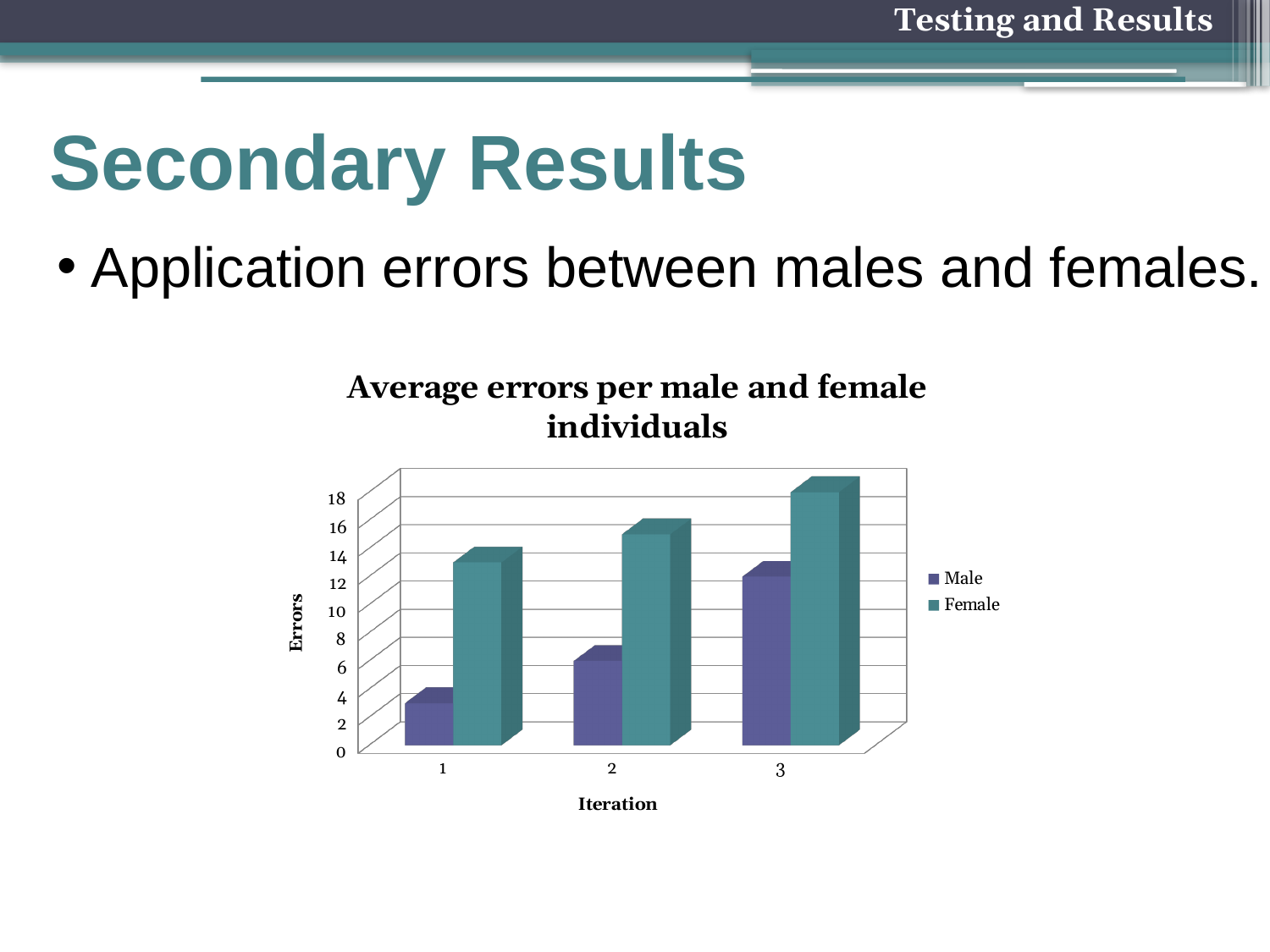

Testing and Results

# Secondary Results
Application errors between males and females.

[unsupported chart]